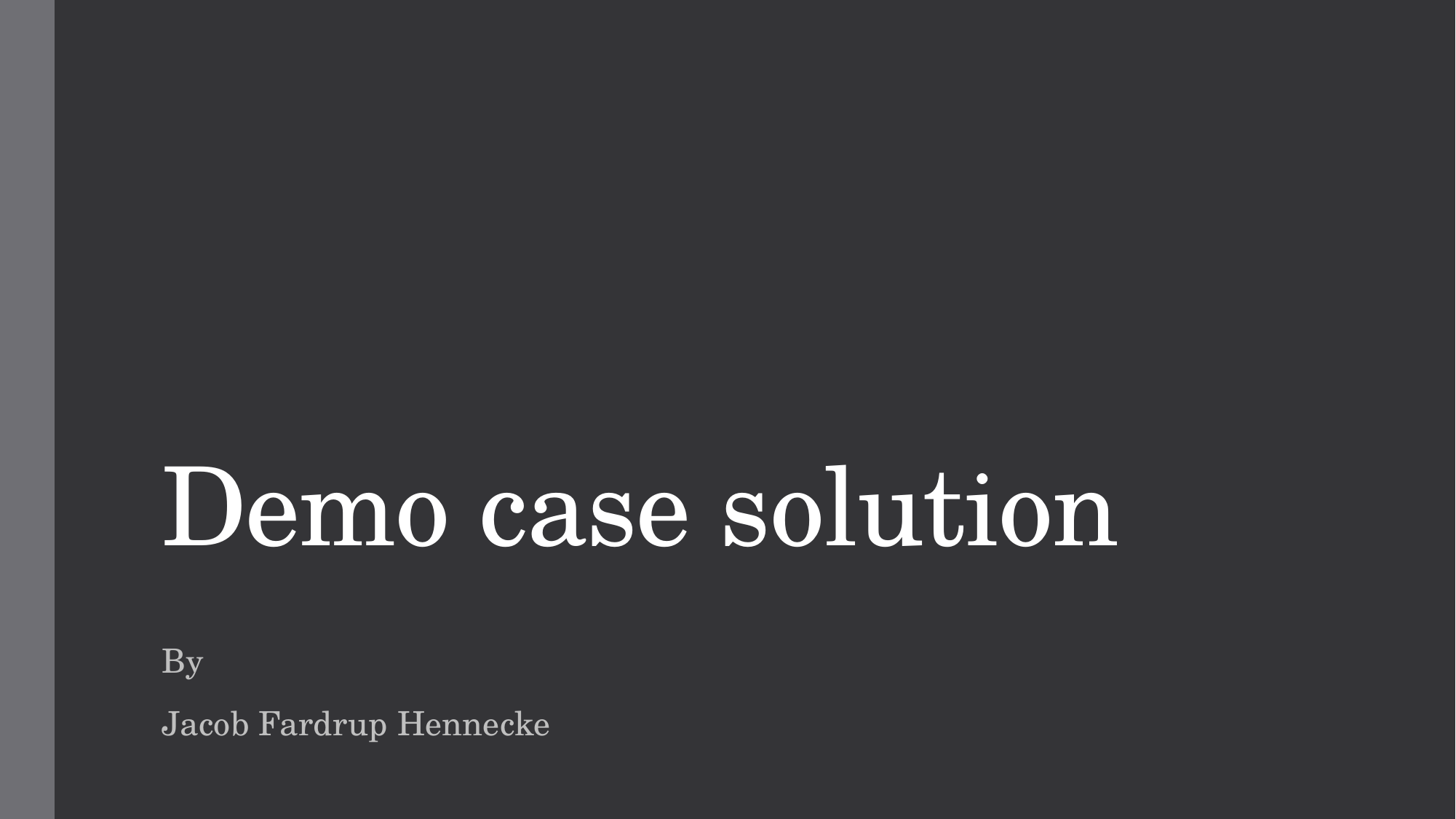

# Demo case solution

By
Jacob Fardrup Hennecke